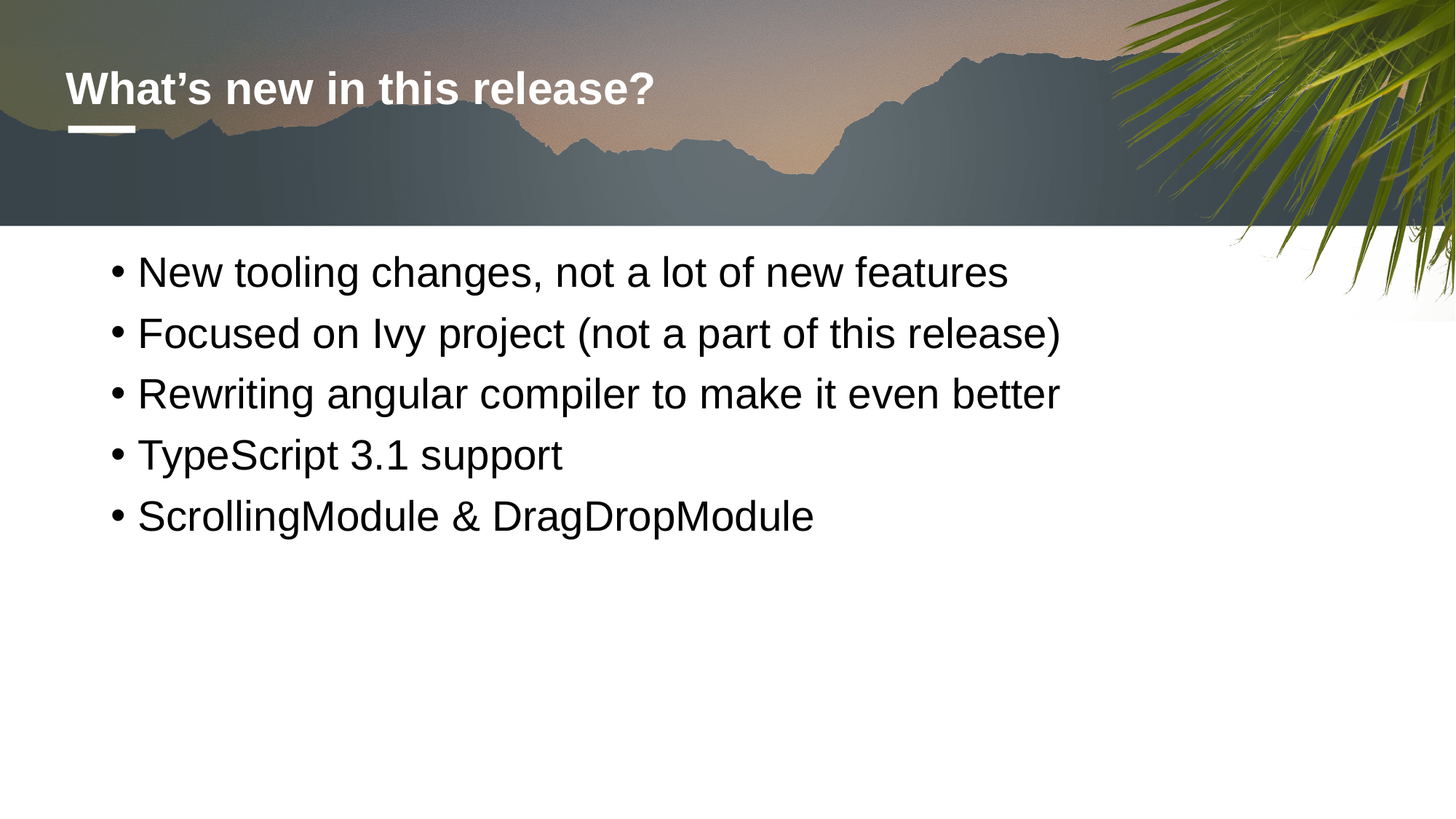

# What’s new in this release?
New tooling changes, not a lot of new features
Focused on Ivy project (not a part of this release)
Rewriting angular compiler to make it even better
TypeScript 3.1 support
ScrollingModule & DragDropModule